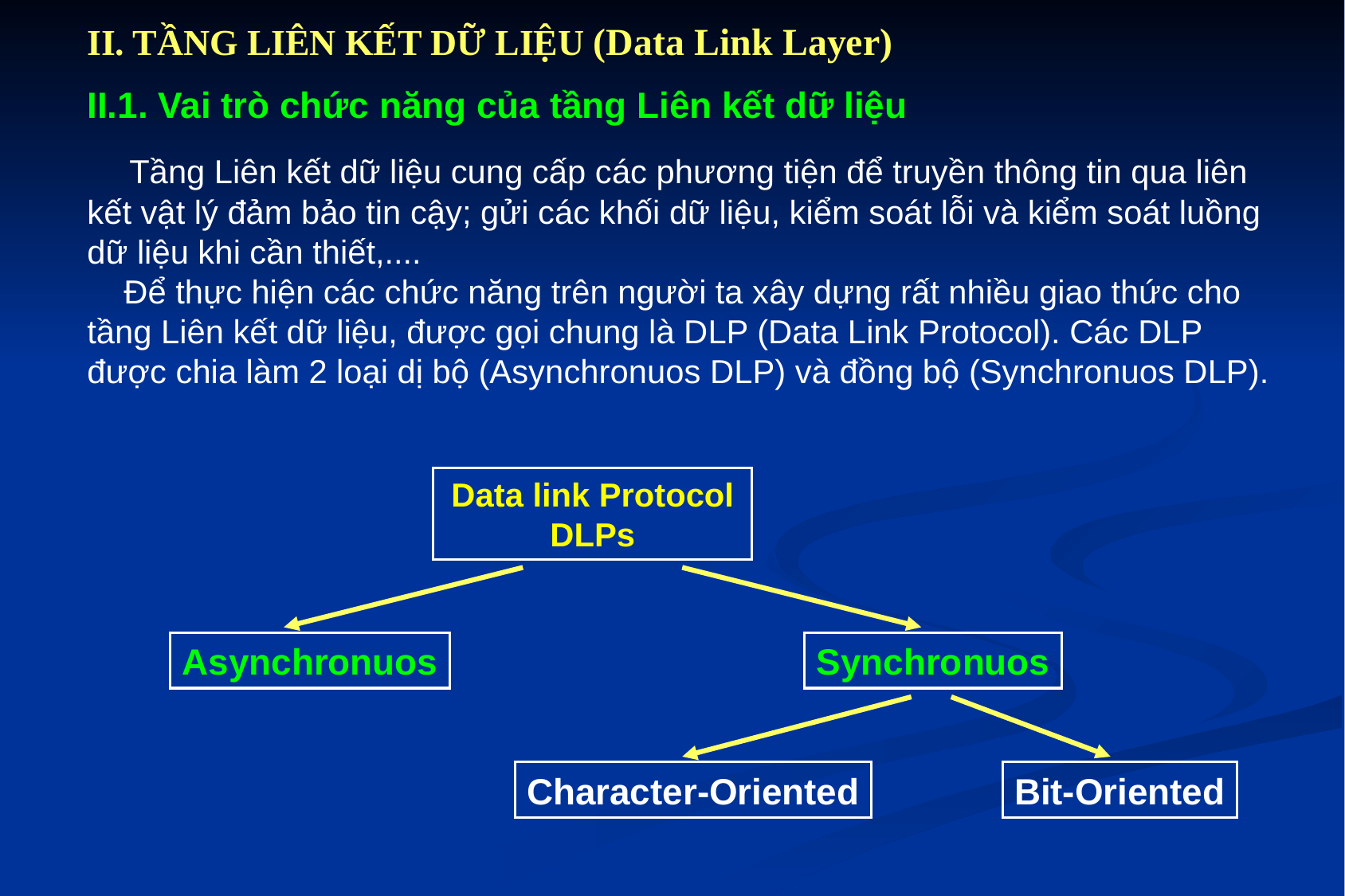

II. TẦNG LIÊN KẾT DỮ LIỆU (Data Link Layer)
II.1. Vai trò chức năng của tầng Liên kết dữ liệu
    Tầng Liên kết dữ liệu cung cấp các phương tiện để truyền thông tin qua liên kết vật lý đảm bảo tin cậy; gửi các khối dữ liệu, kiểm soát lỗi và kiểm soát luồng dữ liệu khi cần thiết,....
    Để thực hiện các chức năng trên người ta xây dựng rất nhiều giao thức cho tầng Liên kết dữ liệu, được gọi chung là DLP (Data Link Protocol). Các DLP được chia làm 2 loại dị bộ (Asynchronuos DLP) và đồng bộ (Synchronuos DLP).
Data link Protocol
DLPs

Asynchronuos
Synchronuos

Character-Oriented
Bit-Oriented